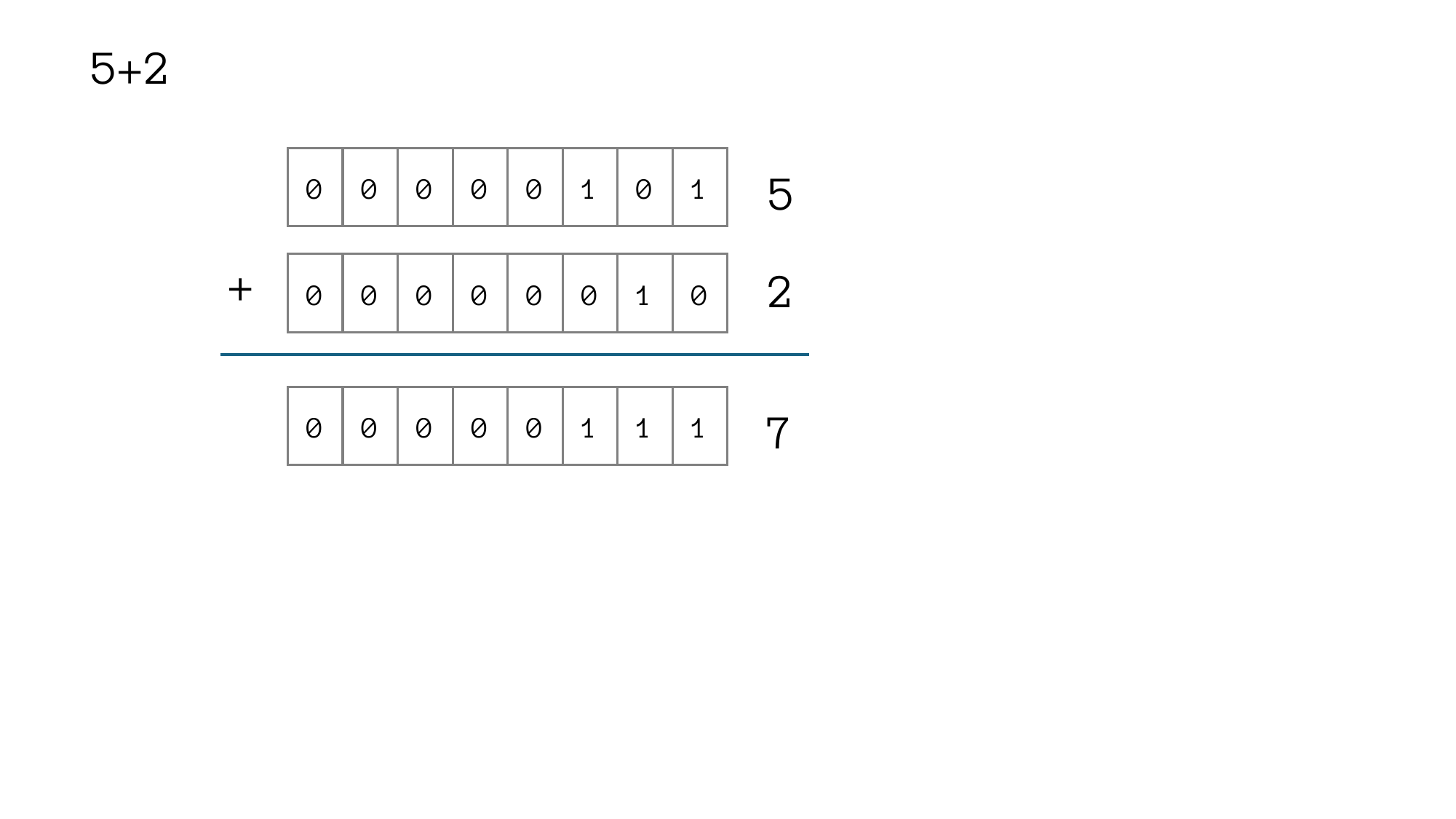

5+2
0
0
0
0
0
1
0
1
5
+
0
0
0
0
0
0
1
0
2
0
0
0
0
0
1
1
1
7